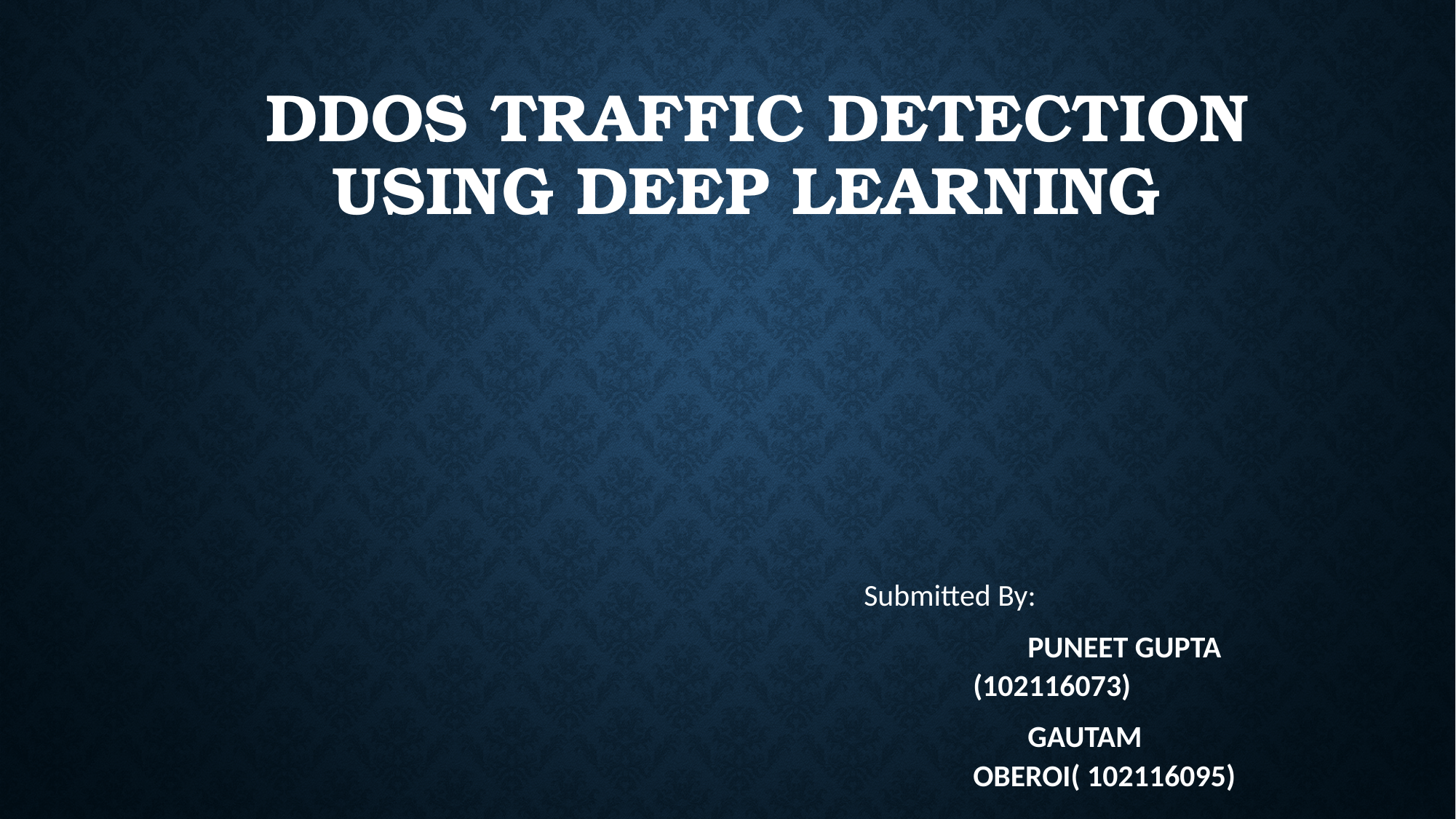

# DDOS TRAFFIC DETECTION using deep learning

Submitted By:
PUNEET GUPTA  (102116073)
GAUTAM OBEROI( 102116095)